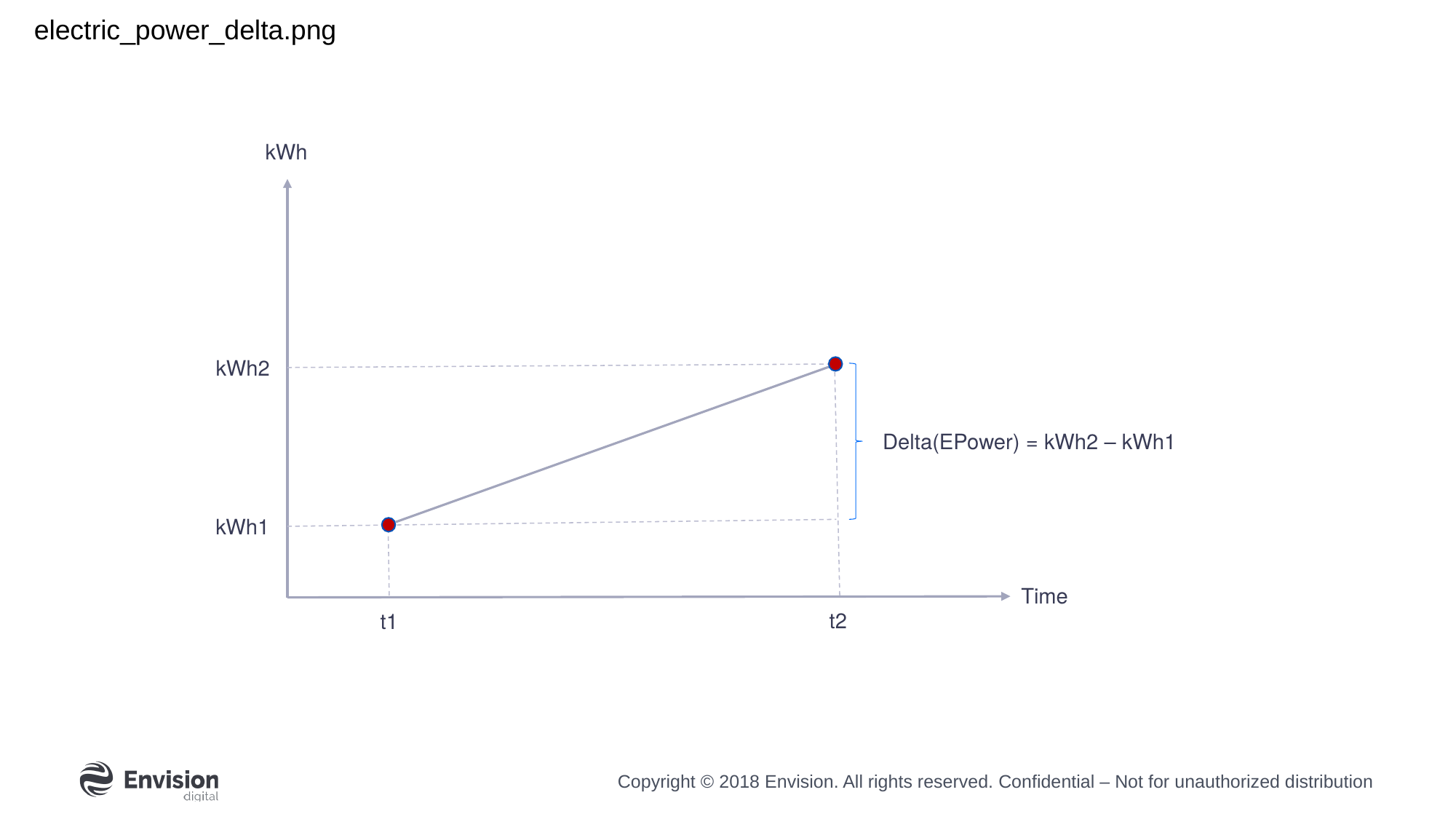

electric_power_delta.png
kWh
kWh2

Delta(EPower) = kWh2 – kWh1
kWh1

Time
t2
t1